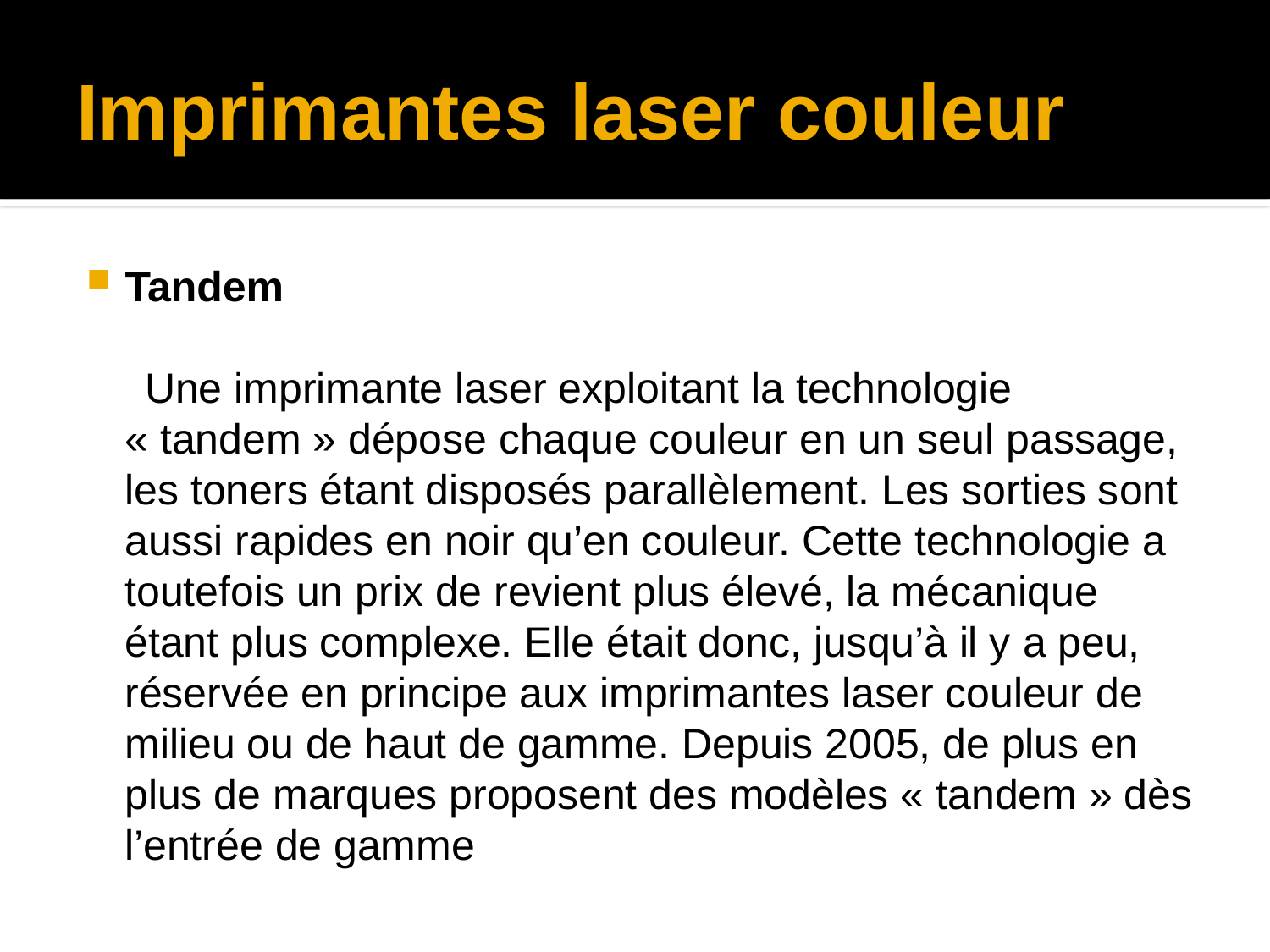

# Imprimantes laser couleur
Tandem

     Une imprimante laser exploitant la technologie « tandem » dépose chaque couleur en un seul passage, les toners étant disposés parallèlement. Les sorties sont aussi rapides en noir qu’en couleur. Cette technologie a toutefois un prix de revient plus élevé, la mécanique étant plus complexe. Elle était donc, jusqu’à il y a peu, réservée en principe aux imprimantes laser couleur de milieu ou de haut de gamme. Depuis 2005, de plus en plus de marques proposent des modèles « tandem » dès l’entrée de gamme